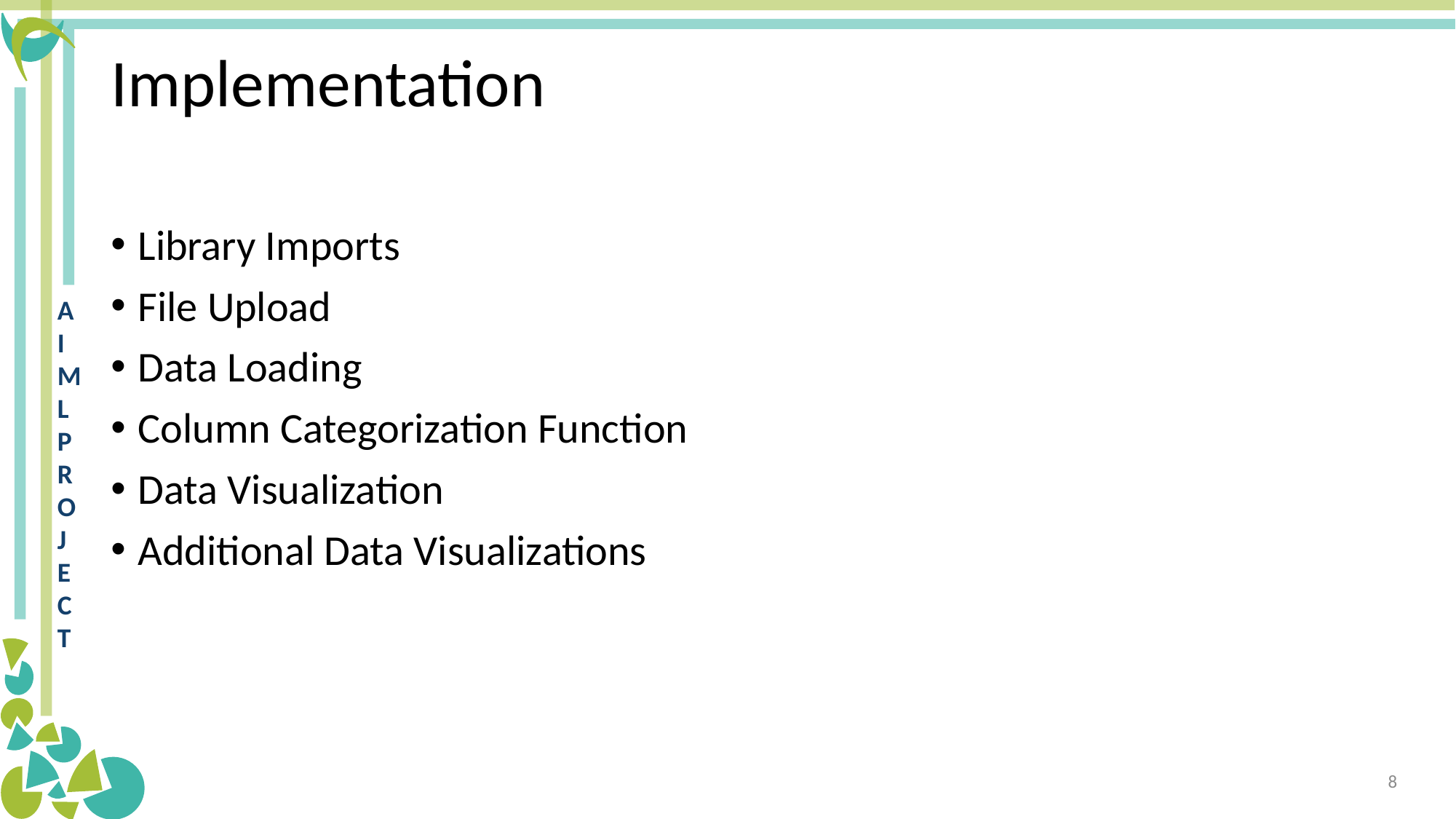

# Implementation
Library Imports
File Upload
Data Loading
Column Categorization Function
Data Visualization
Additional Data Visualizations
8